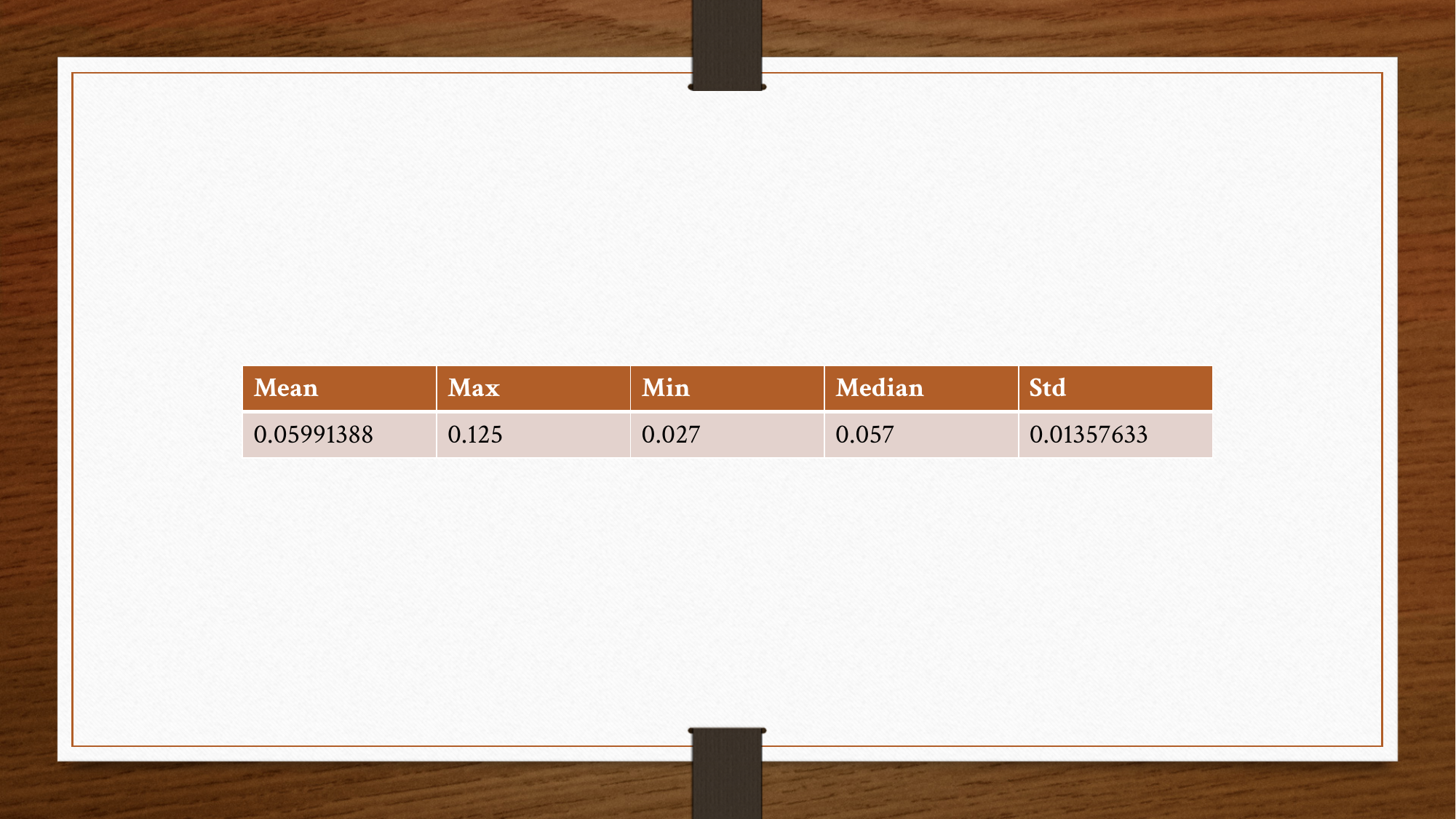

| Mean | Max | Min | Median | Std |
| --- | --- | --- | --- | --- |
| 0.05991388 | 0.125 | 0.027 | 0.057 | 0.01357633 |